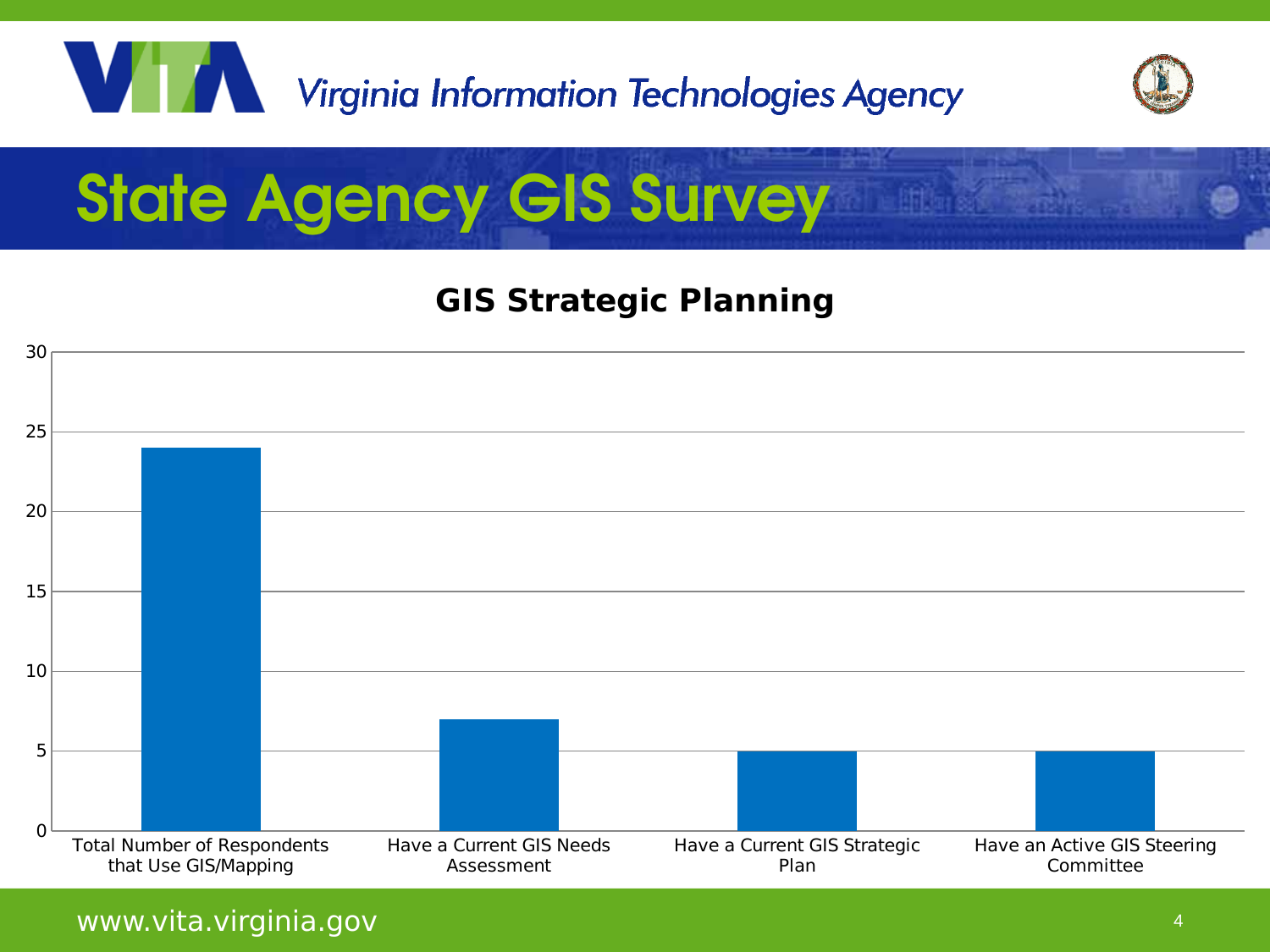

# State Agency GIS Survey

### Chart: GIS Strategic Planning

| Category |  |
|---|---|
| Total Number of Respondents that Use GIS/Mapping | 24.0 |
| Have a Current GIS Needs Assessment | 7.0 |
| Have a Current GIS Strategic Plan | 5.0 |
| Have an Active GIS Steering Committee | 5.0 |
www.vita.virginia.gov